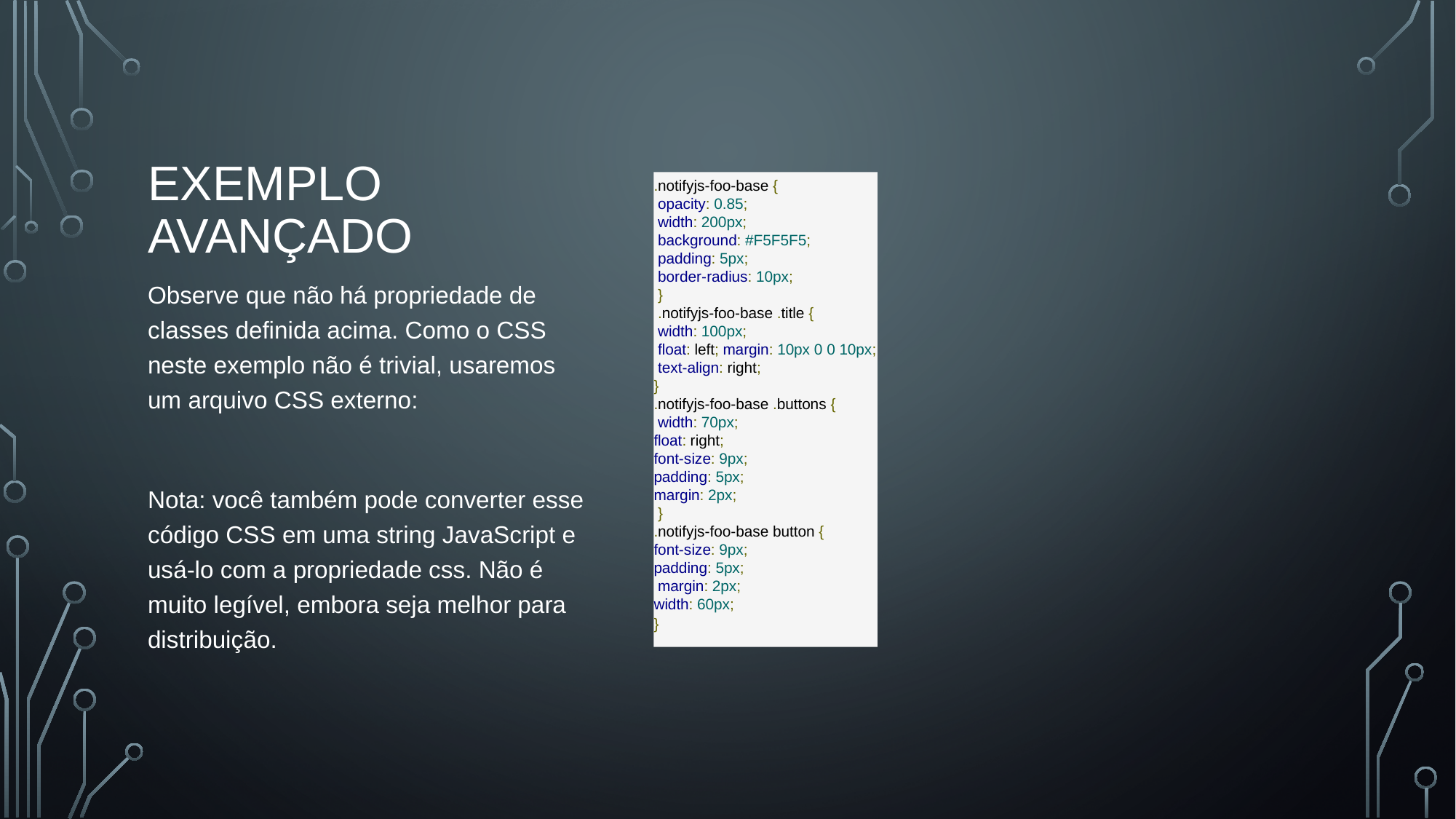

# Exemplo Avançado
.notifyjs-foo-base {
 opacity: 0.85;
 width: 200px;
 background: #F5F5F5;
 padding: 5px;
 border-radius: 10px;
 }
 .notifyjs-foo-base .title {
 width: 100px;
 float: left; margin: 10px 0 0 10px;
 text-align: right;
}
.notifyjs-foo-base .buttons {
 width: 70px;
float: right;
font-size: 9px;
padding: 5px;
margin: 2px;
 }
.notifyjs-foo-base button {
font-size: 9px;
padding: 5px;
 margin: 2px;
width: 60px;
}
Observe que não há propriedade de classes definida acima. Como o CSS neste exemplo não é trivial, usaremos um arquivo CSS externo:

Nota: você também pode converter esse código CSS em uma string JavaScript e usá-lo com a propriedade css. Não é muito legível, embora seja melhor para distribuição.